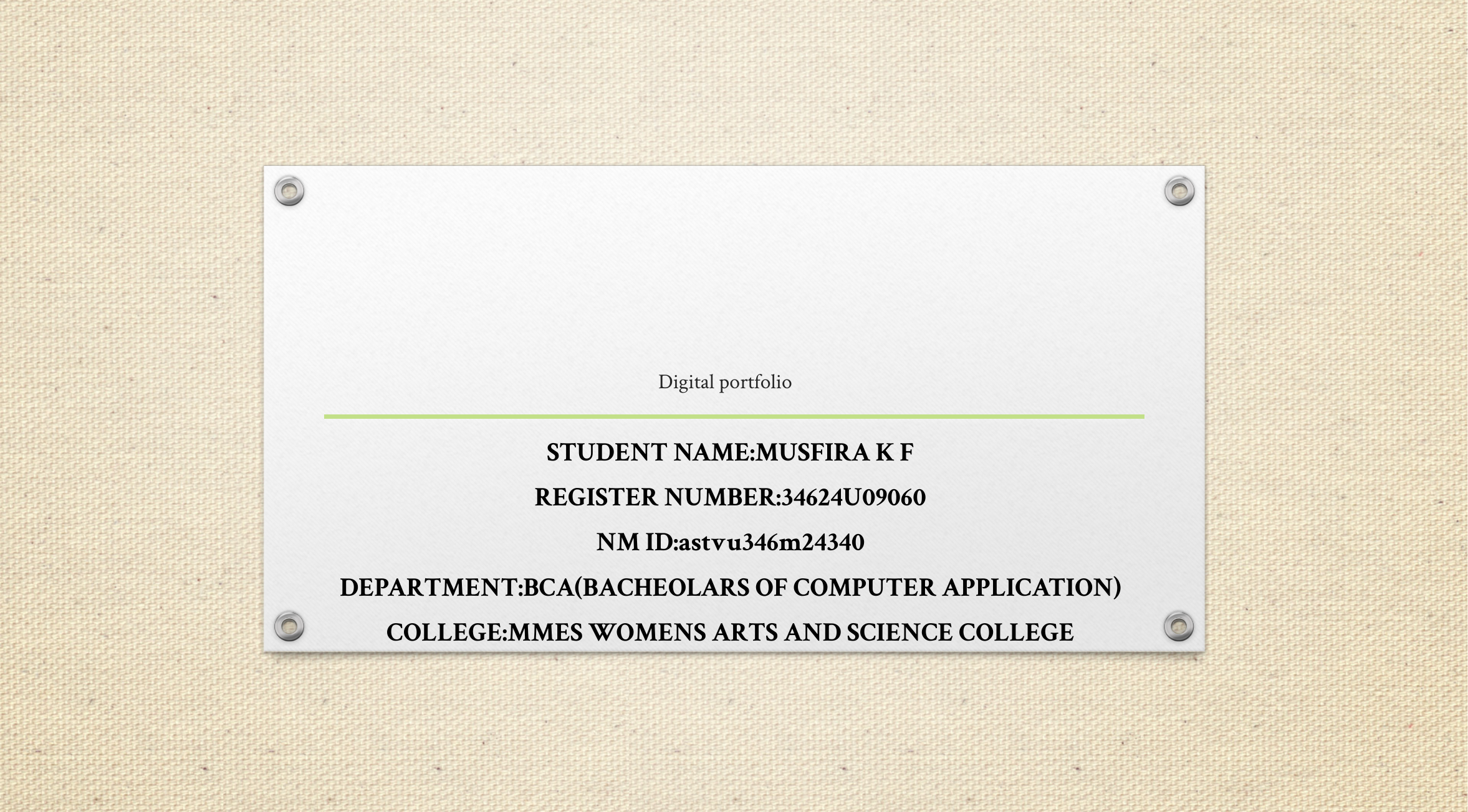

# Digital portfolio
STUDENT NAME:MUSFIRA K F
REGISTER NUMBER:34624U09060
NM ID:astvu346m24340
DEPARTMENT:BCA(BACHEOLARS OF COMPUTER APPLICATION)
COLLEGE:MMES WOMENS ARTS AND SCIENCE COLLEGE